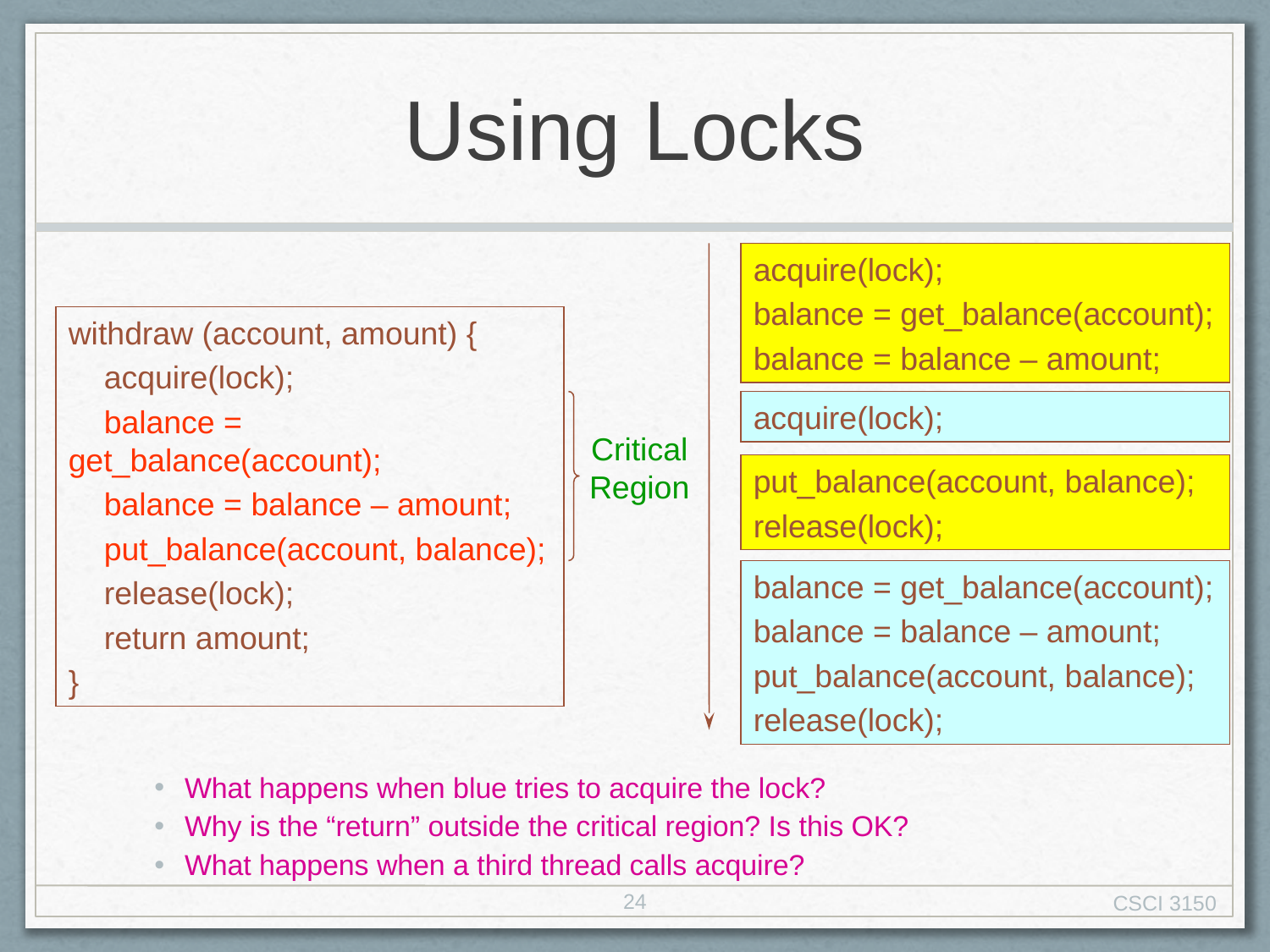

# Using Locks

What happens when blue tries to acquire the lock?
Why is the “return” outside the critical region? Is this OK?
What happens when a third thread calls acquire?

acquire(lock);
balance = get_balance(account);
balance = balance – amount;
withdraw (account, amount) {
    acquire(lock);
    balance = get_balance(account);
    balance = balance – amount;
    put_balance(account, balance);
    release(lock);
    return amount;
}

acquire(lock);
Critical Region
put_balance(account, balance);
release(lock);
balance = get_balance(account);
balance = balance – amount;
put_balance(account, balance);
release(lock);
24
CSCI 3150